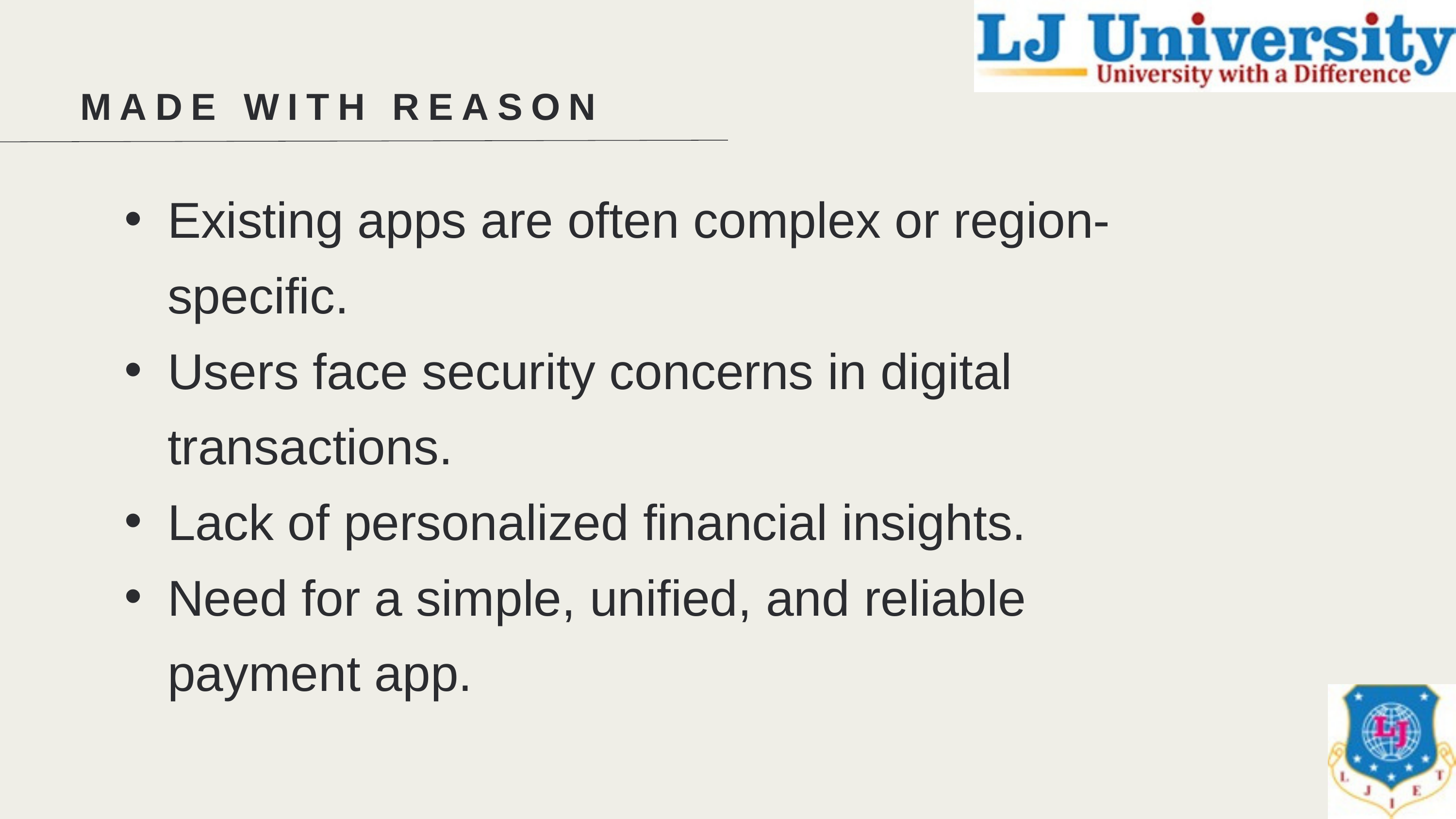

MADE WITH REASON

Existing apps are often complex or region-specific.
Users face security concerns in digital transactions.
Lack of personalized financial insights.
Need for a simple, unified, and reliable payment app.